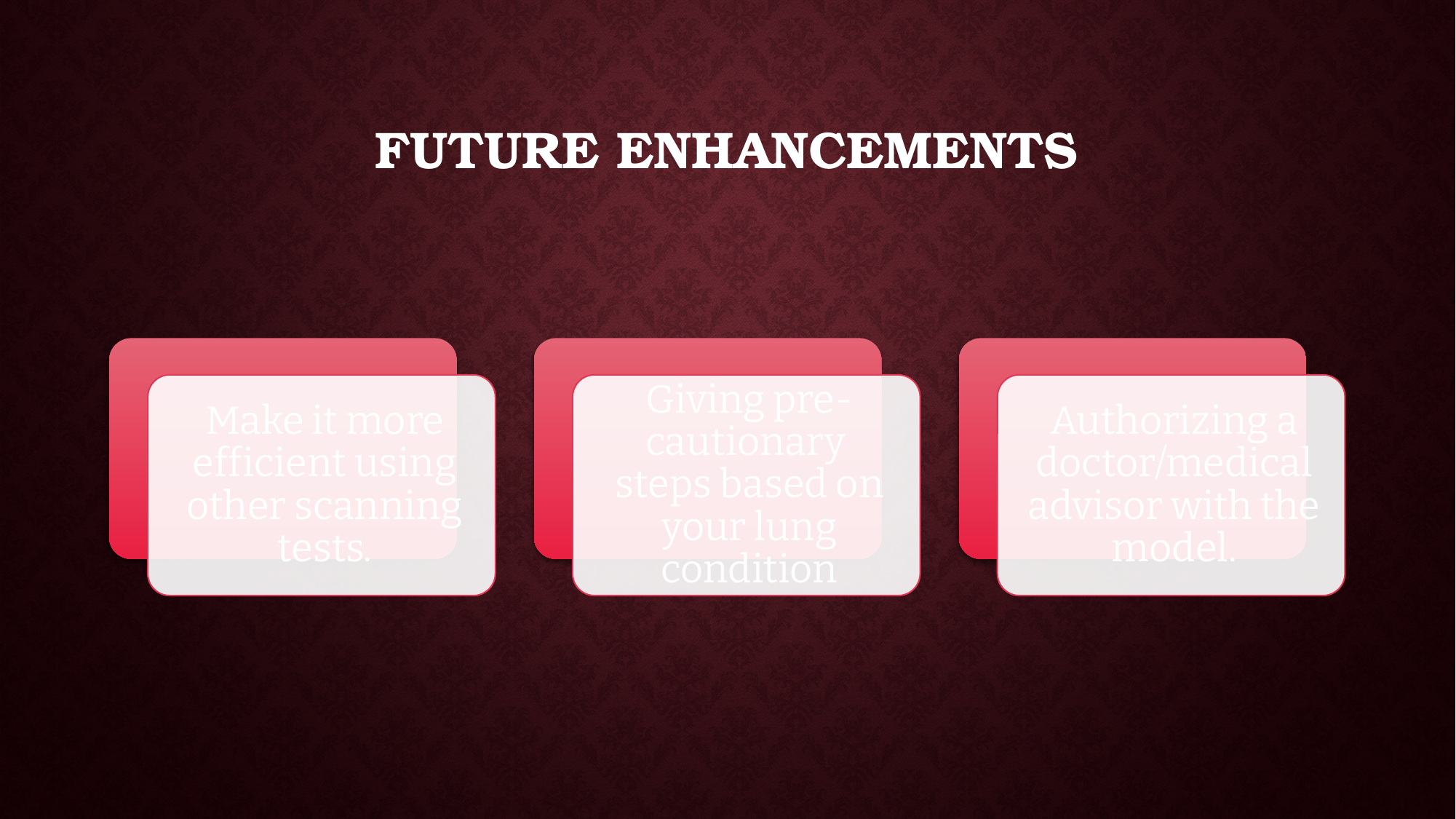

# Future enhancements
Make it more efficient using other scanning tests.
Giving pre-cautionary  steps based on your lung condition
Authorizing a doctor/medical advisor with the model.